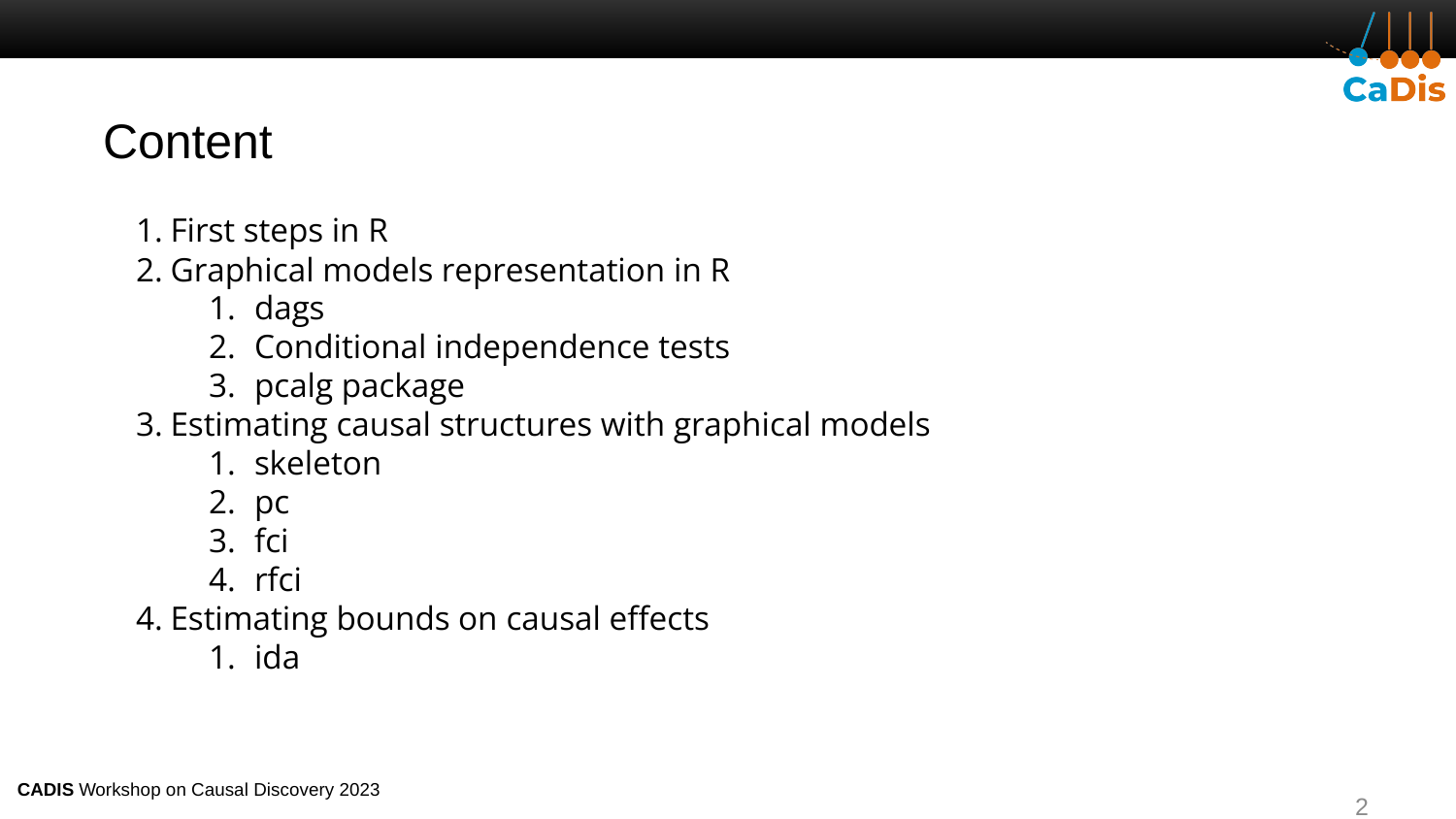

# Content
First steps in R
Graphical models representation in R
dags
Conditional independence tests
pcalg package
Estimating causal structures with graphical models
skeleton
pc
fci
rfci
Estimating bounds on causal effects
ida
2